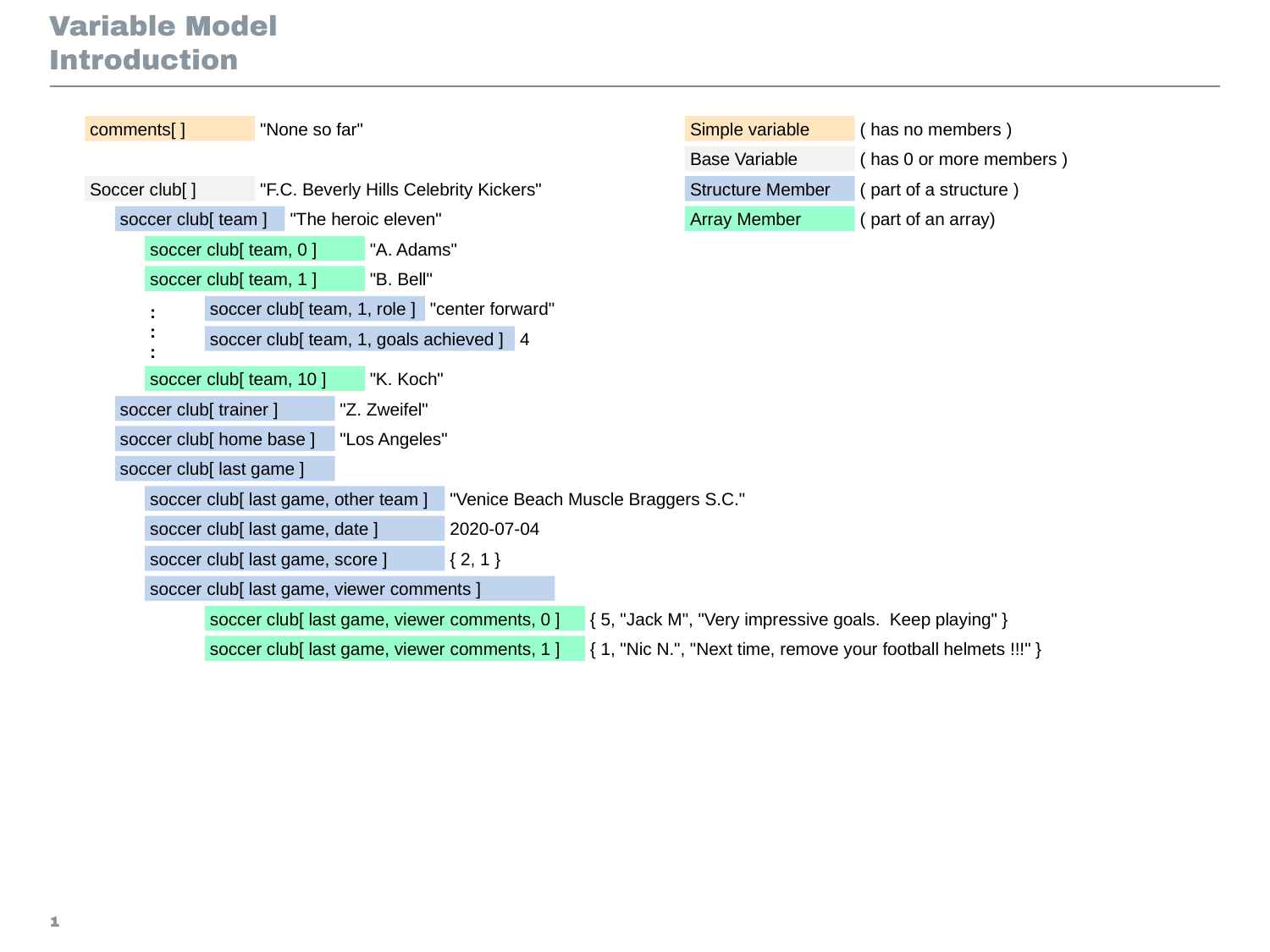

# Variable Model Introduction
comments[ ]
"None so far"
Simple variable
( has no members )
Base Variable
( has 0 or more members )
Soccer club[ ]
"F.C. Beverly Hills Celebrity Kickers"
Structure Member
( part of a structure )
soccer club[ team ]
"The heroic eleven"
Array Member
( part of an array)
soccer club[ team, 0 ]
"A. Adams"
soccer club[ team, 1 ]
"B. Bell"
:
soccer club[ team, 1, role ]
"center forward"
:
soccer club[ team, 1, goals achieved ]
4
:
soccer club[ team, 10 ]
"K. Koch"
soccer club[ trainer ]
"Z. Zweifel"
soccer club[ home base ]
"Los Angeles"
soccer club[ last game ]
soccer club[ last game, other team ]
"Venice Beach Muscle Braggers S.C."
soccer club[ last game, date ]
2020-07-04
soccer club[ last game, score ]
{ 2, 1 }
soccer club[ last game, viewer comments ]
soccer club[ last game, viewer comments, 0 ]
{ 5, "Jack M", "Very impressive goals.  Keep playing" }
soccer club[ last game, viewer comments, 1 ]
{ 1, "Nic N.", "Next time, remove your football helmets !!!" }